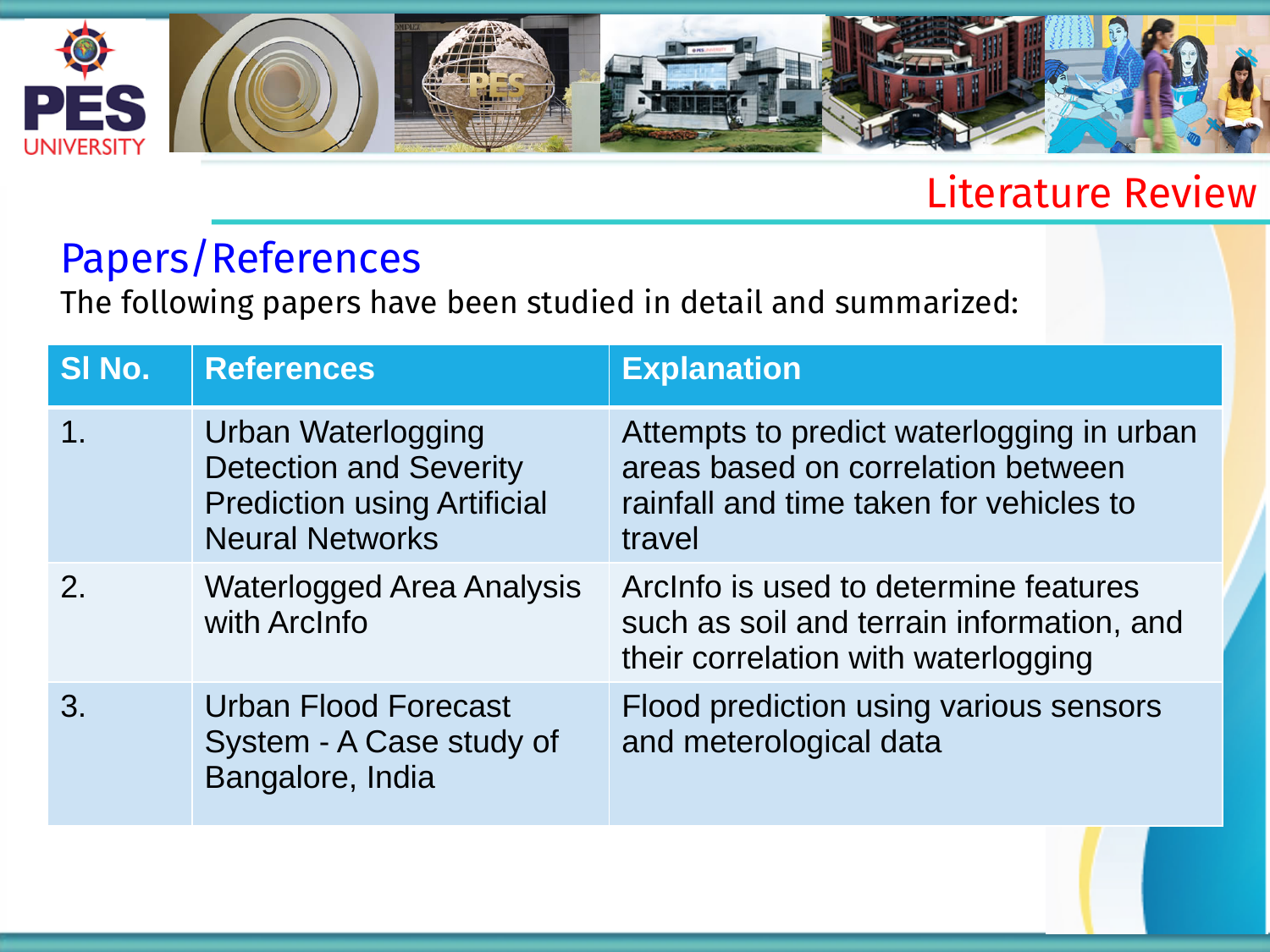

Literature Review

Papers/References
The following papers have been studied in detail and summarized:

| Sl No. | References | Explanation |
| --- | --- | --- |
| 1. | Urban Waterlogging Detection and Severity Prediction using Artificial Neural Networks | Attempts to predict waterlogging in urban areas based on correlation between rainfall and time taken for vehicles to travel |
| 2. | Waterlogged Area Analysis with ArcInfo | ArcInfo is used to determine features such as soil and terrain information, and their correlation with waterlogging |
| 3. | Urban Flood Forecast System - A Case study of Bangalore, India | Flood prediction using various sensors and meterological data |
UE16CS333 COURSE PROJECT (2019 CSE 6TH SEMESTER)
3